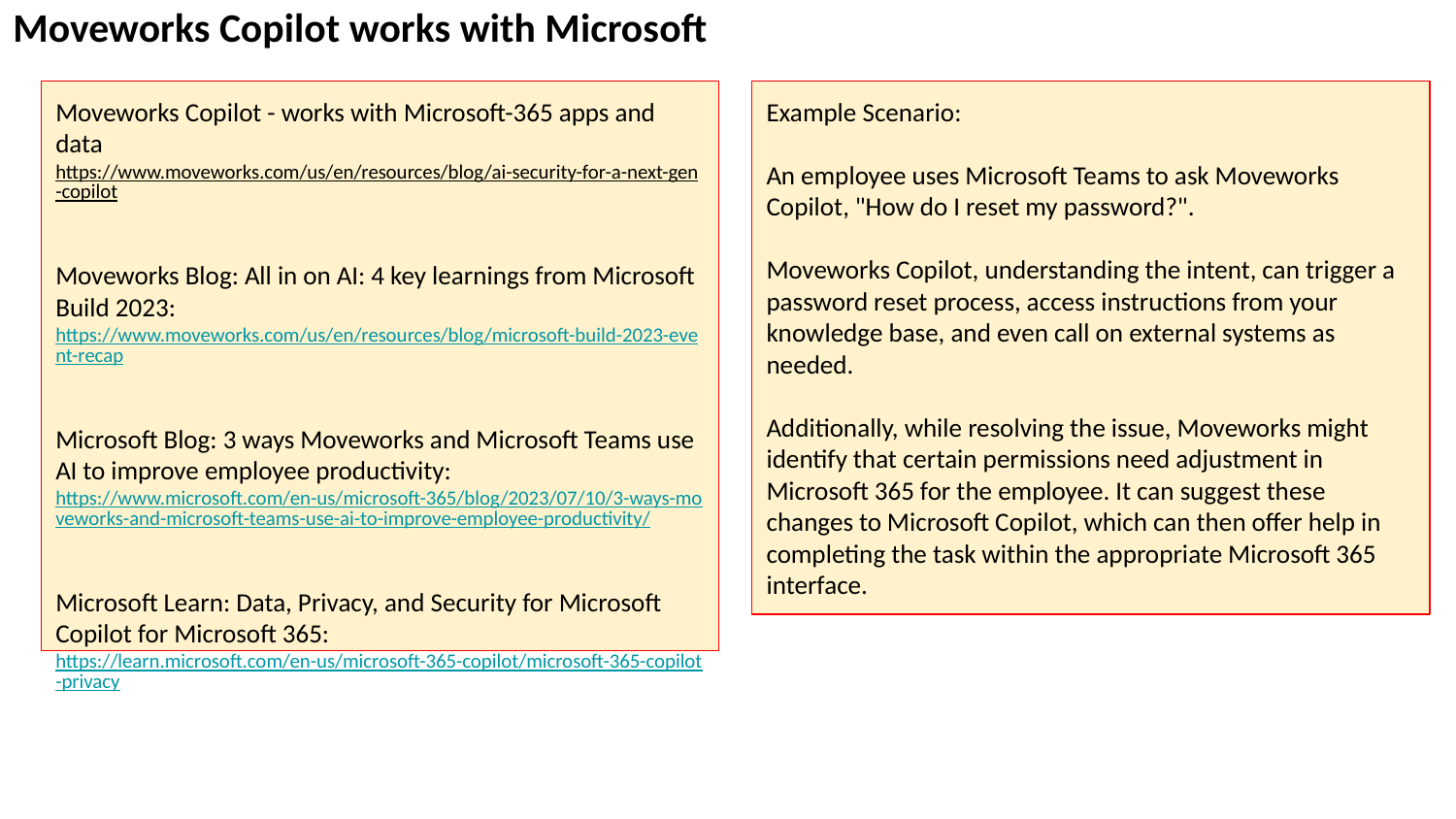

Moveworks Copilot works with Microsoft
Moveworks Copilot - works with Microsoft-365 apps and data
https://www.moveworks.com/us/en/resources/blog/ai-security-for-a-next-gen-copilot

Moveworks Blog: All in on AI: 4 key learnings from Microsoft Build 2023: https://www.moveworks.com/us/en/resources/blog/microsoft-build-2023-event-recap

Microsoft Blog: 3 ways Moveworks and Microsoft Teams use AI to improve employee productivity: https://www.microsoft.com/en-us/microsoft-365/blog/2023/07/10/3-ways-moveworks-and-microsoft-teams-use-ai-to-improve-employee-productivity/

Microsoft Learn: Data, Privacy, and Security for Microsoft Copilot for Microsoft 365: https://learn.microsoft.com/en-us/microsoft-365-copilot/microsoft-365-copilot-privacy
Example Scenario:

An employee uses Microsoft Teams to ask Moveworks Copilot, "How do I reset my password?".

Moveworks Copilot, understanding the intent, can trigger a password reset process, access instructions from your knowledge base, and even call on external systems as needed.

Additionally, while resolving the issue, Moveworks might identify that certain permissions need adjustment in Microsoft 365 for the employee. It can suggest these changes to Microsoft Copilot, which can then offer help in completing the task within the appropriate Microsoft 365 interface.